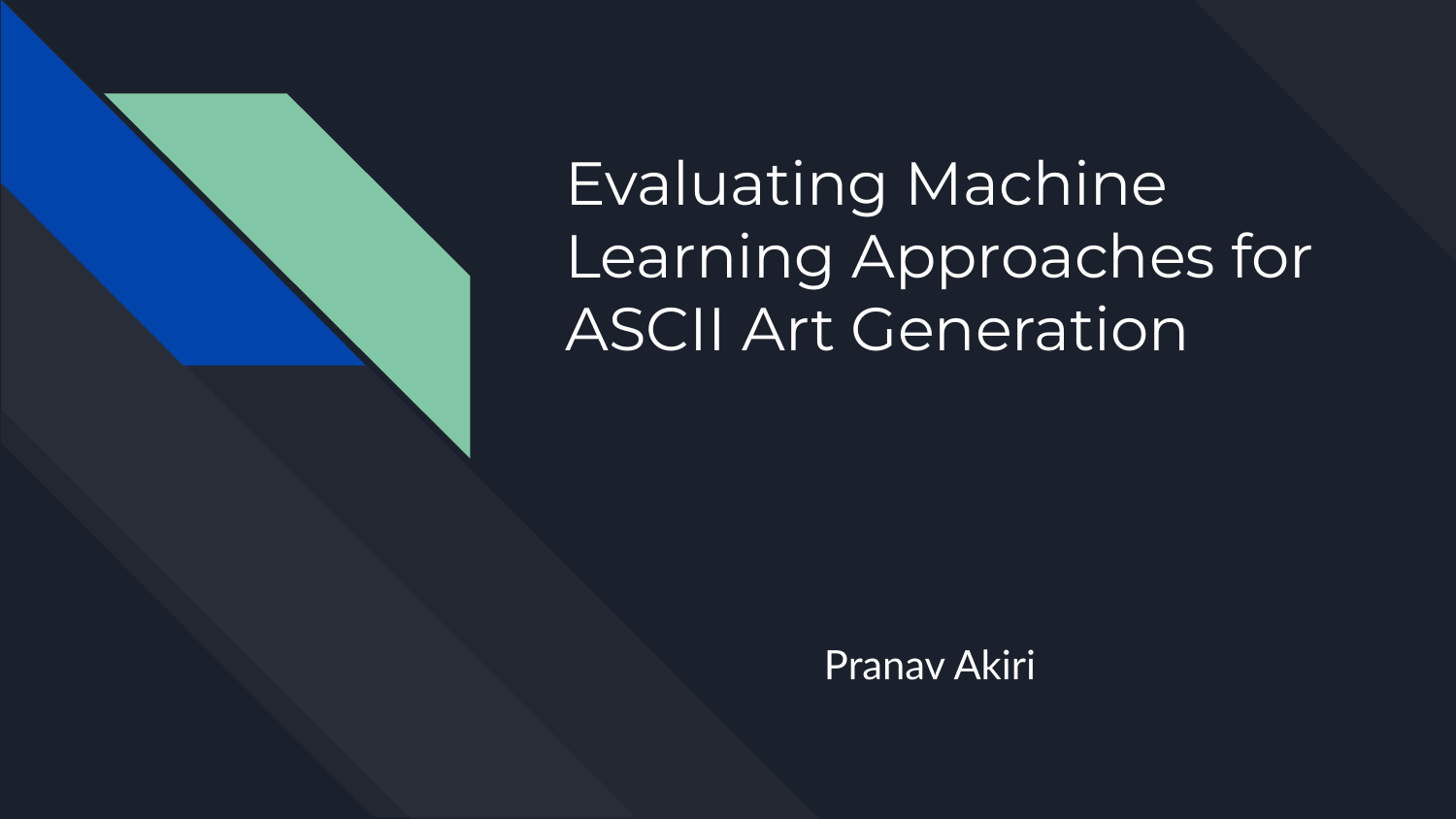

# Evaluating Machine Learning Approaches for ASCII Art Generation
Pranav Akiri